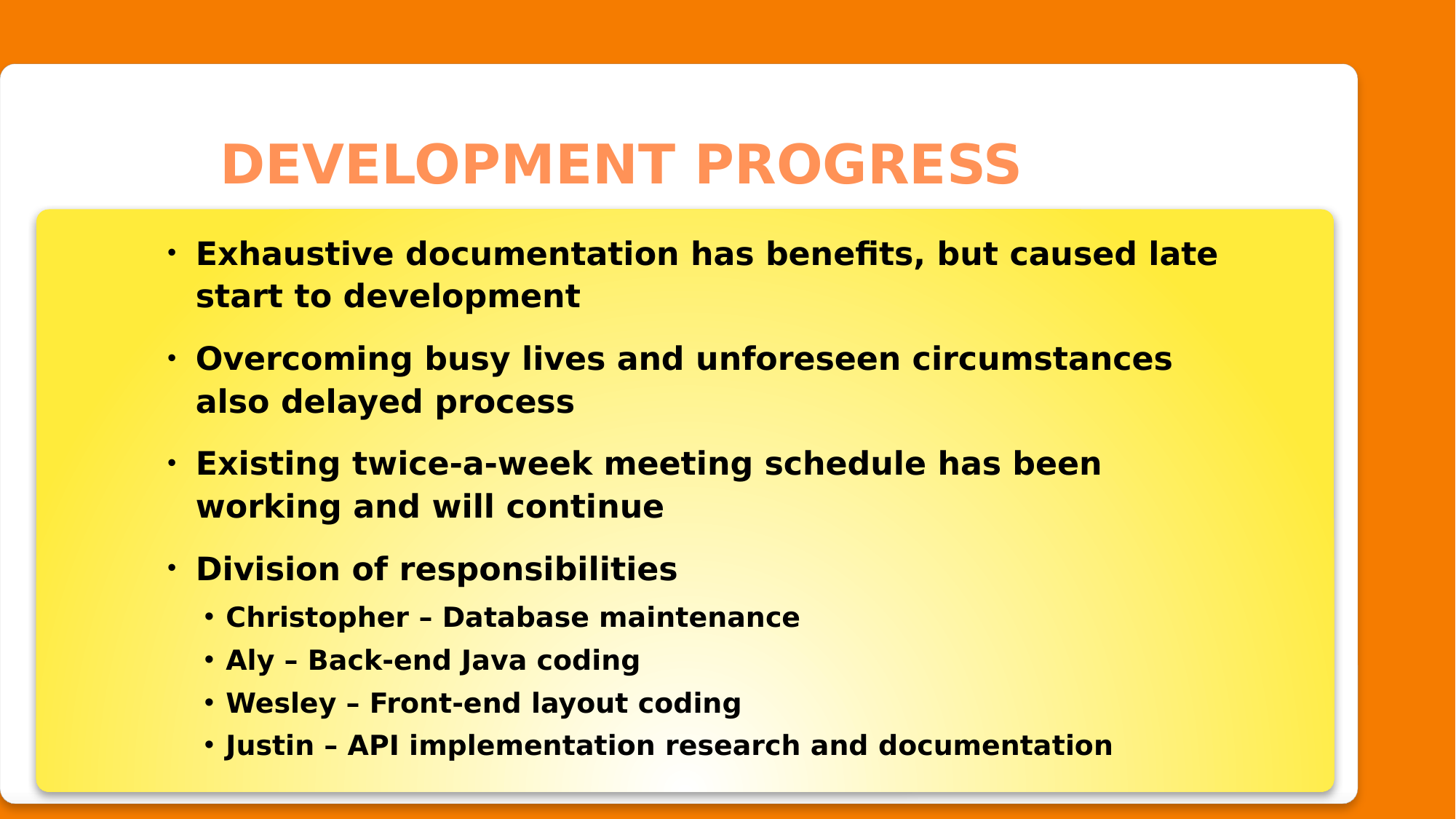

# DEVELOPMENT PROGRESS
Exhaustive documentation has benefits, but caused late start to development
Overcoming busy lives and unforeseen circumstances also delayed process
Existing twice-a-week meeting schedule has been working and will continue
Division of responsibilities
Christopher – Database maintenance
Aly – Back-end Java coding
Wesley – Front-end layout coding
Justin – API implementation research and documentation